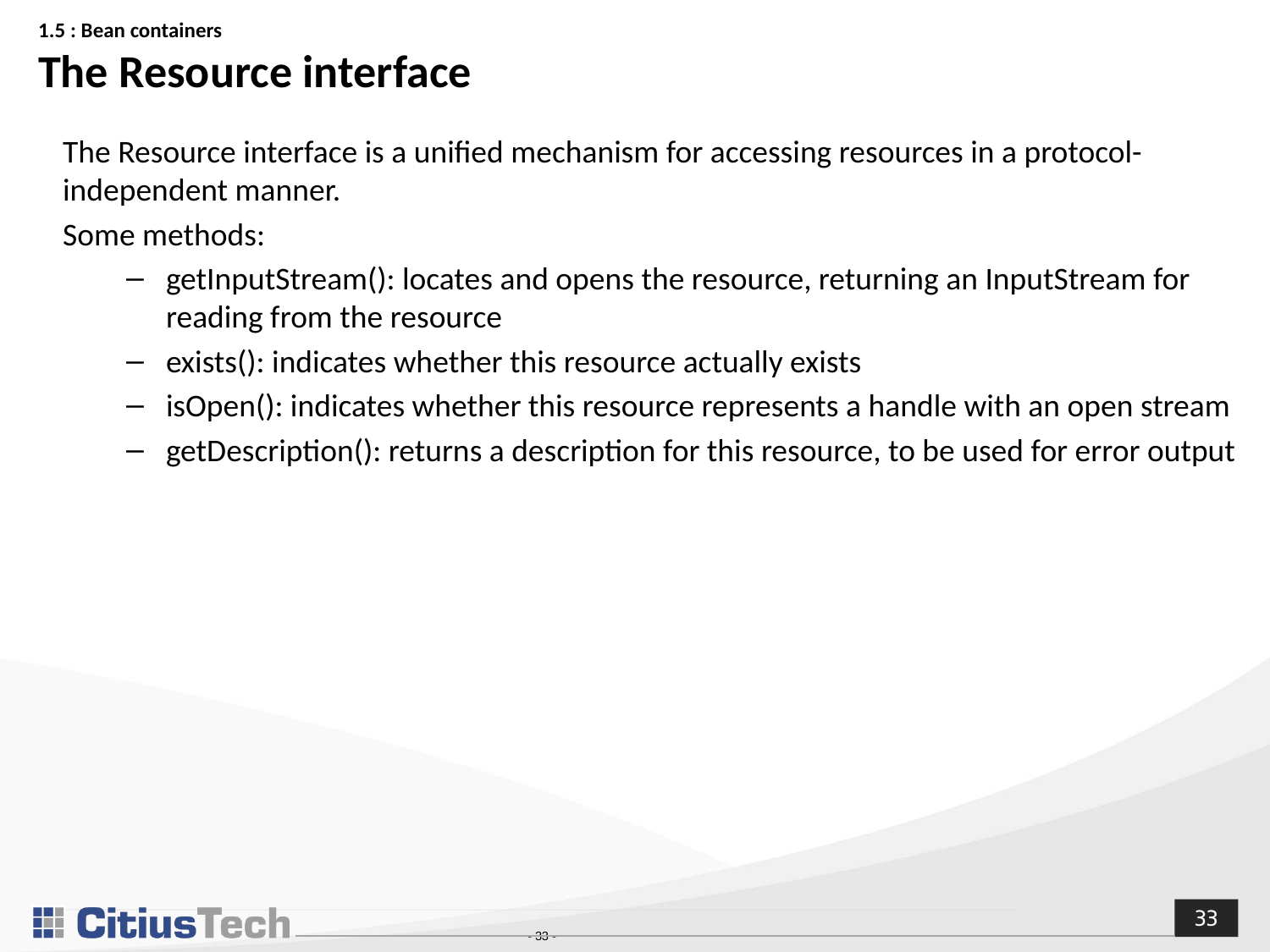

# 1.5 : Bean containers The Resource interface
The Resource interface is a unified mechanism for accessing resources in a protocol-independent manner.
Some methods:
getInputStream(): locates and opens the resource, returning an InputStream for reading from the resource
exists(): indicates whether this resource actually exists
isOpen(): indicates whether this resource represents a handle with an open stream
getDescription(): returns a description for this resource, to be used for error output